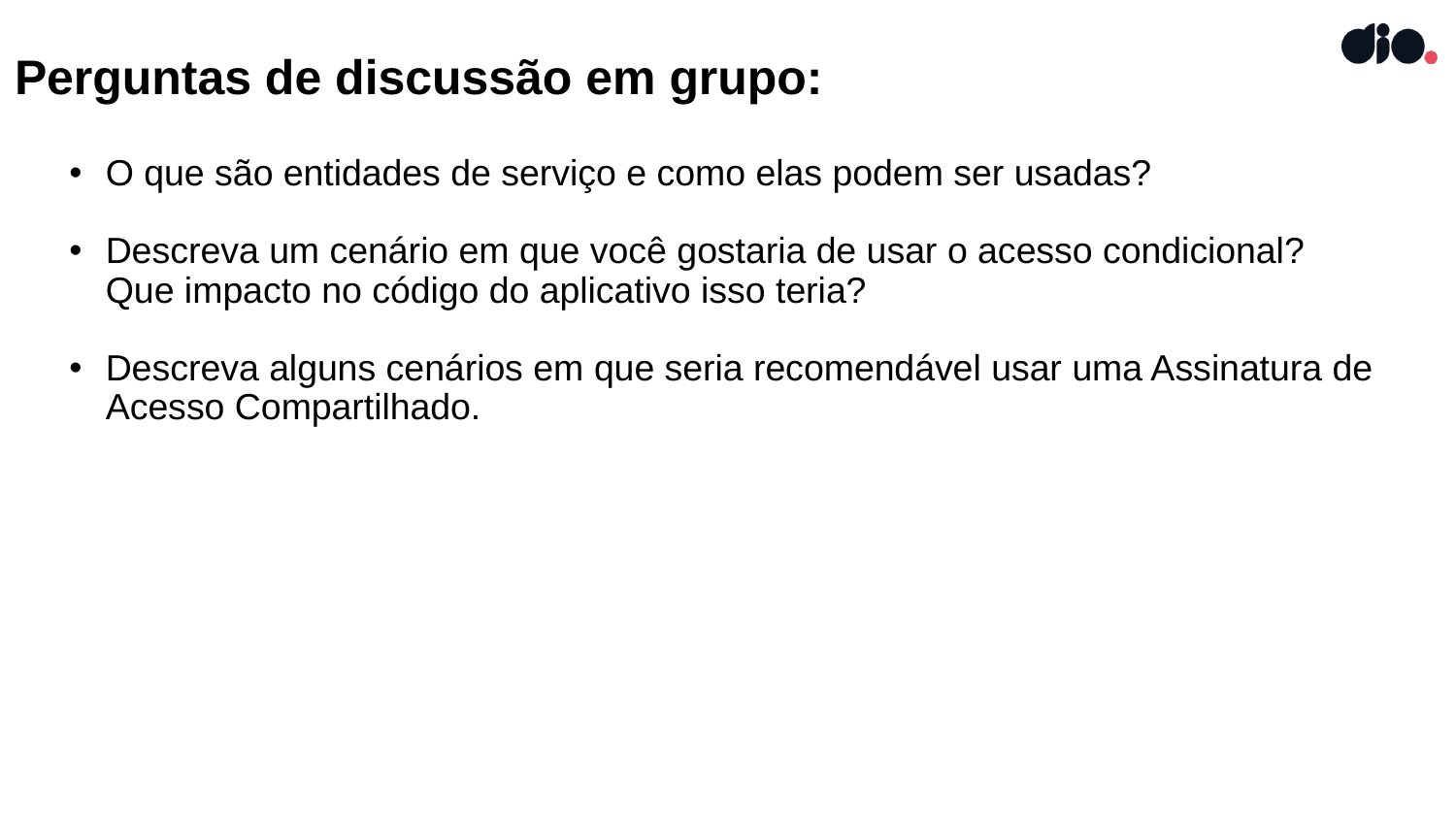

# Perguntas de discussão em grupo:
O que são entidades de serviço e como elas podem ser usadas?
Descreva um cenário em que você gostaria de usar o acesso condicional?
Que impacto no código do aplicativo isso teria?
Descreva alguns cenários em que seria recomendável usar uma Assinatura de Acesso Compartilhado.